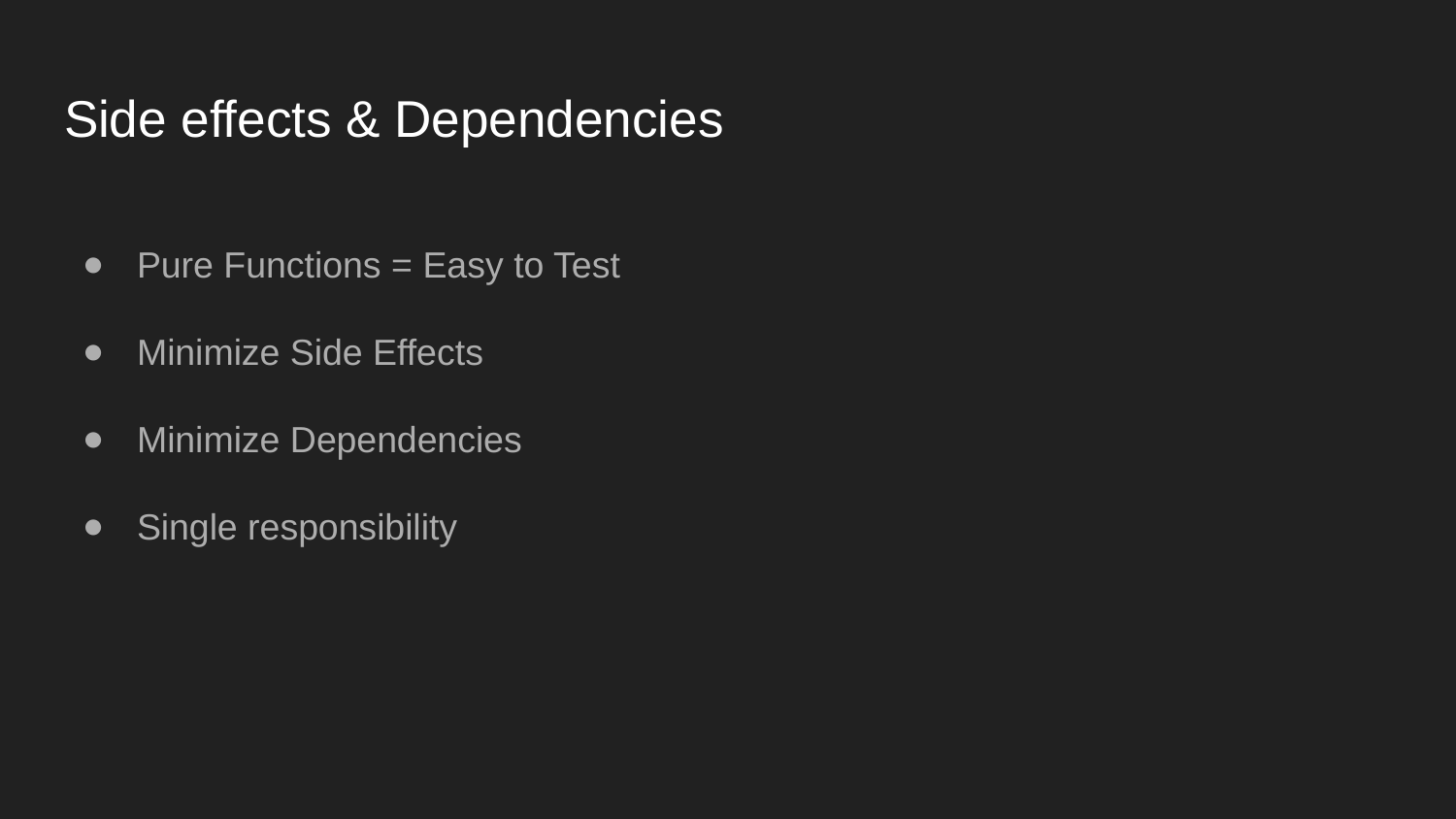

# Side effects & Dependencies
Pure Functions = Easy to Test
Minimize Side Effects
Minimize Dependencies
Single responsibility